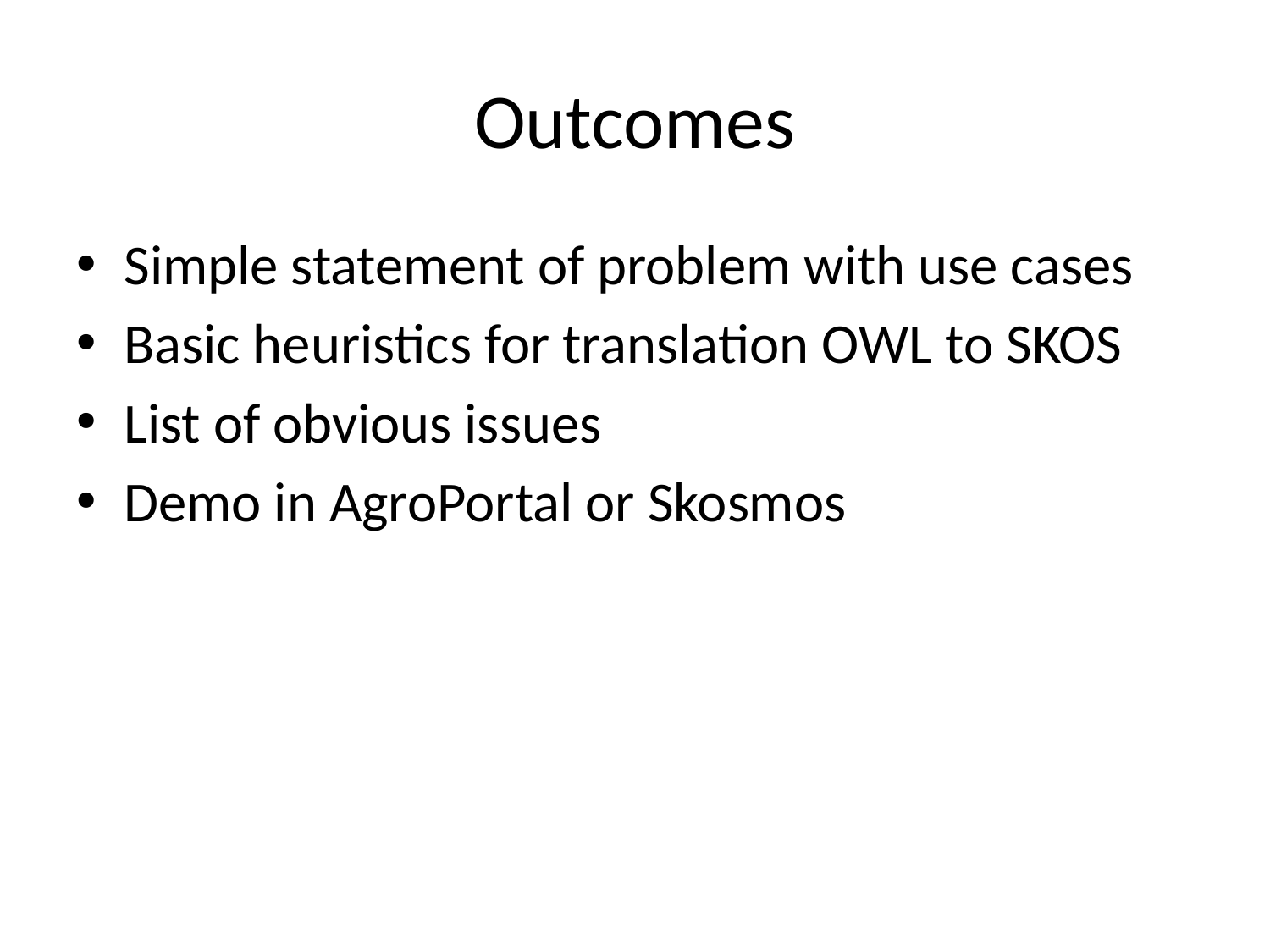

# Outcomes
Simple statement of problem with use cases
Basic heuristics for translation OWL to SKOS
List of obvious issues
Demo in AgroPortal or Skosmos